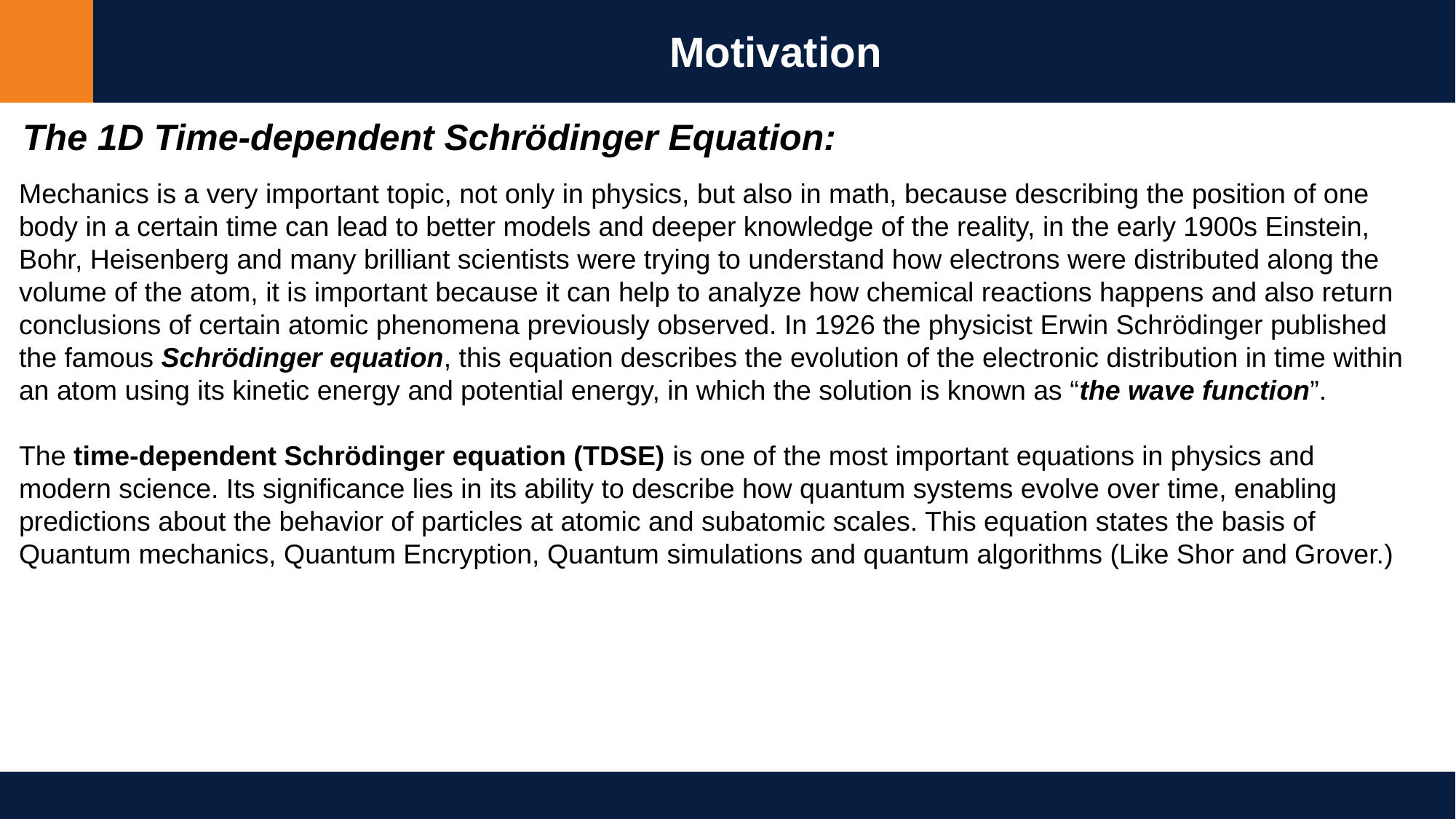

Motivation
The 1D Time-dependent Schrödinger Equation:
Mechanics is a very important topic, not only in physics, but also in math, because describing the position of one body in a certain time can lead to better models and deeper knowledge of the reality, in the early 1900s Einstein, Bohr, Heisenberg and many brilliant scientists were trying to understand how electrons were distributed along the volume of the atom, it is important because it can help to analyze how chemical reactions happens and also return conclusions of certain atomic phenomena previously observed. In 1926 the physicist Erwin Schrödinger published the famous Schrödinger equation, this equation describes the evolution of the electronic distribution in time within an atom using its kinetic energy and potential energy, in which the solution is known as “the wave function”.

The time-dependent Schrödinger equation (TDSE) is one of the most important equations in physics and modern science. Its significance lies in its ability to describe how quantum systems evolve over time, enabling predictions about the behavior of particles at atomic and subatomic scales. This equation states the basis of Quantum mechanics, Quantum Encryption, Quantum simulations and quantum algorithms (Like Shor and Grover.)